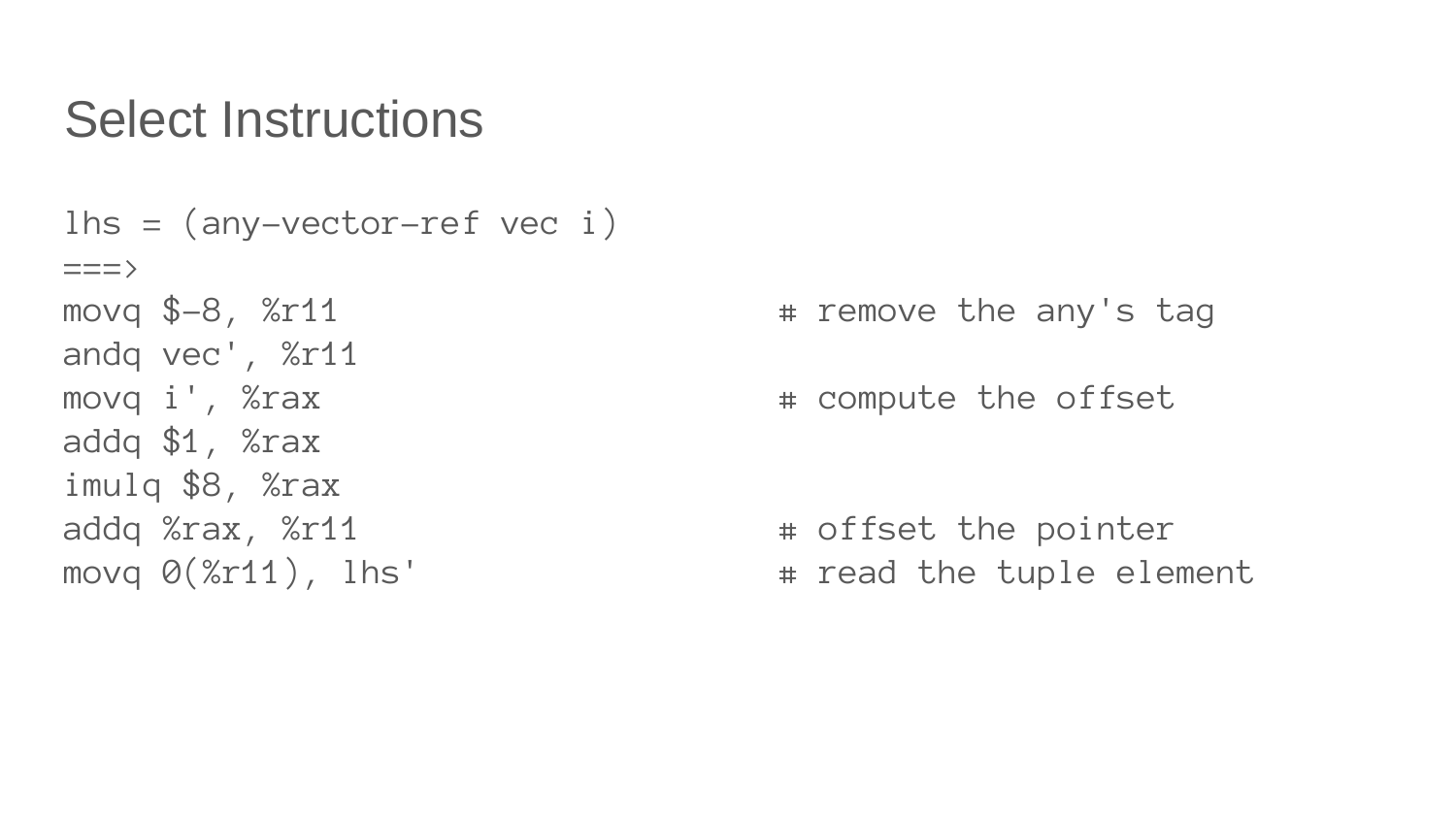

# Select Instructions
lhs = (any-vector-ref vec i)
===>
movq $-8, %r11                      # remove the any's tag
andq vec', %r11
movq i', %rax                       # compute the offset
addq $1, %rax
imulq $8, %rax
addq %rax, %r11                     # offset the pointer
movq 0(%r11), lhs'                  # read the tuple element